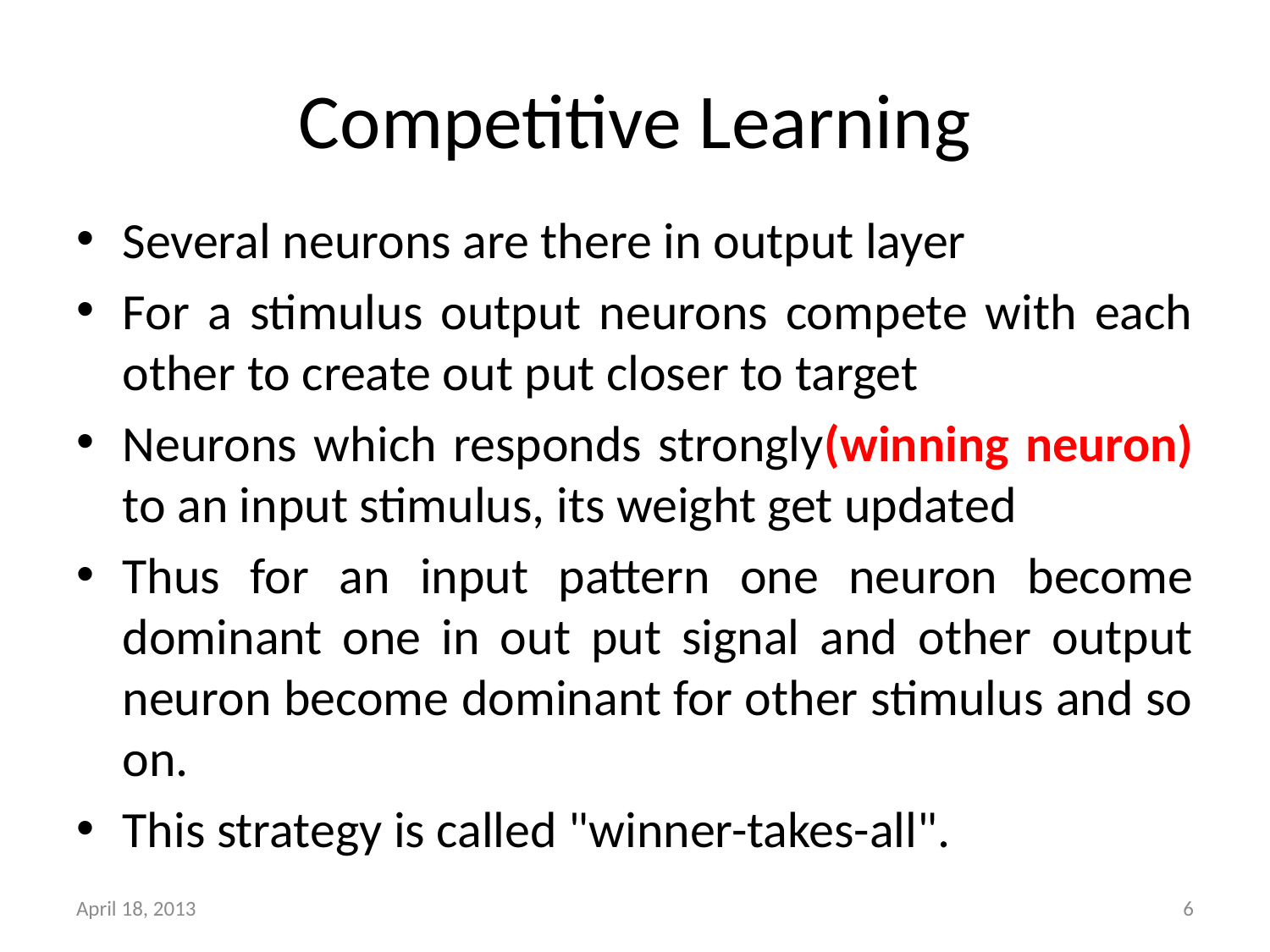

# Competitive Learning
Several neurons are there in output layer
For a stimulus output neurons compete with each other to create out put closer to target
Neurons which responds strongly(winning neuron) to an input stimulus, its weight get updated
Thus for an input pattern one neuron become dominant one in out put signal and other output neuron become dominant for other stimulus and so on.
This strategy is called "winner-takes-all".
April 18, 2013
6